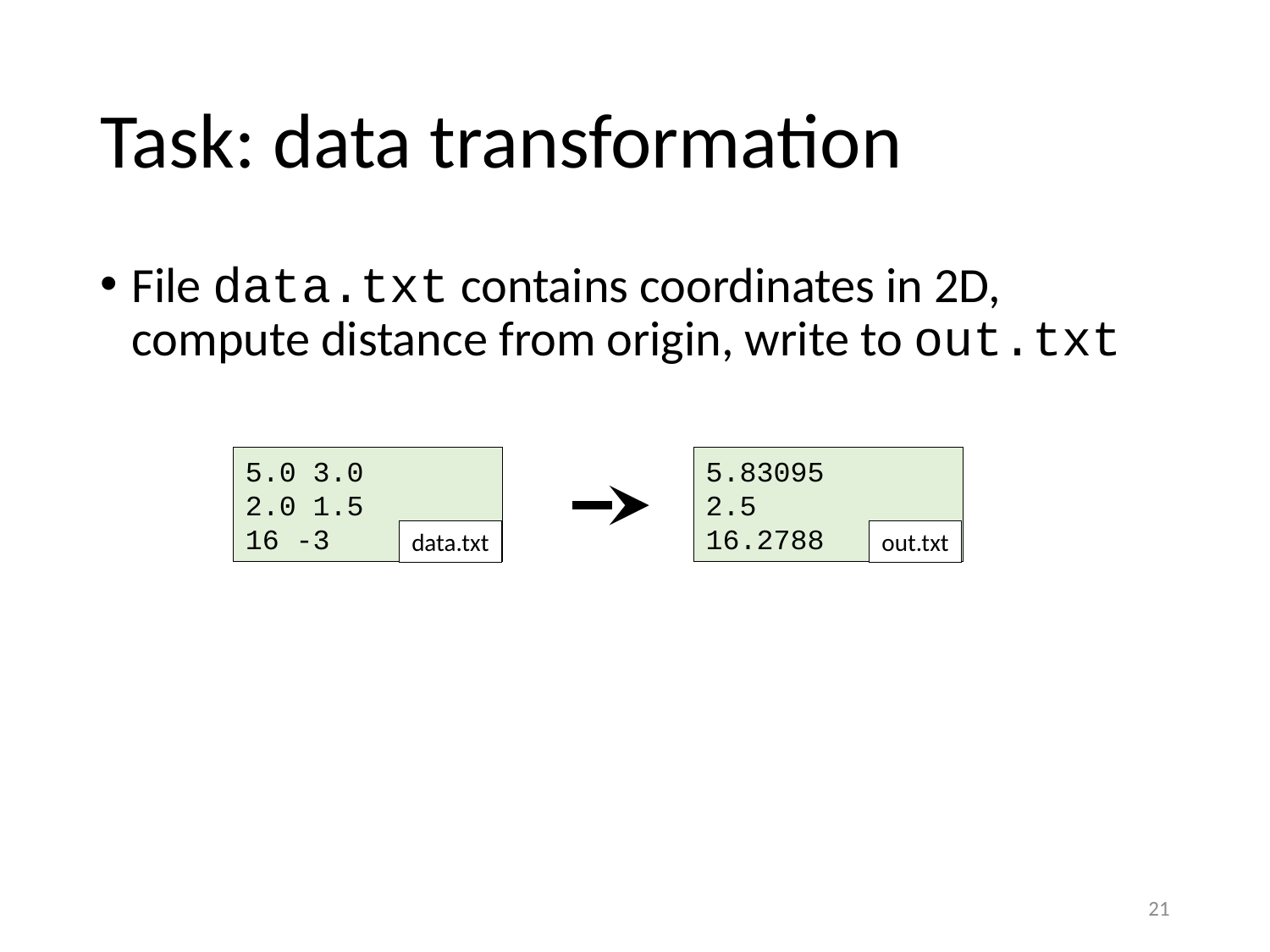

# Task: data transformation
File data.txt contains coordinates in 2D, compute distance from origin, write to out.txt

5.0 3.0
2.0 1.5
16 -3
data.txt
5.83095
2.5
16.2788
out.txt
21